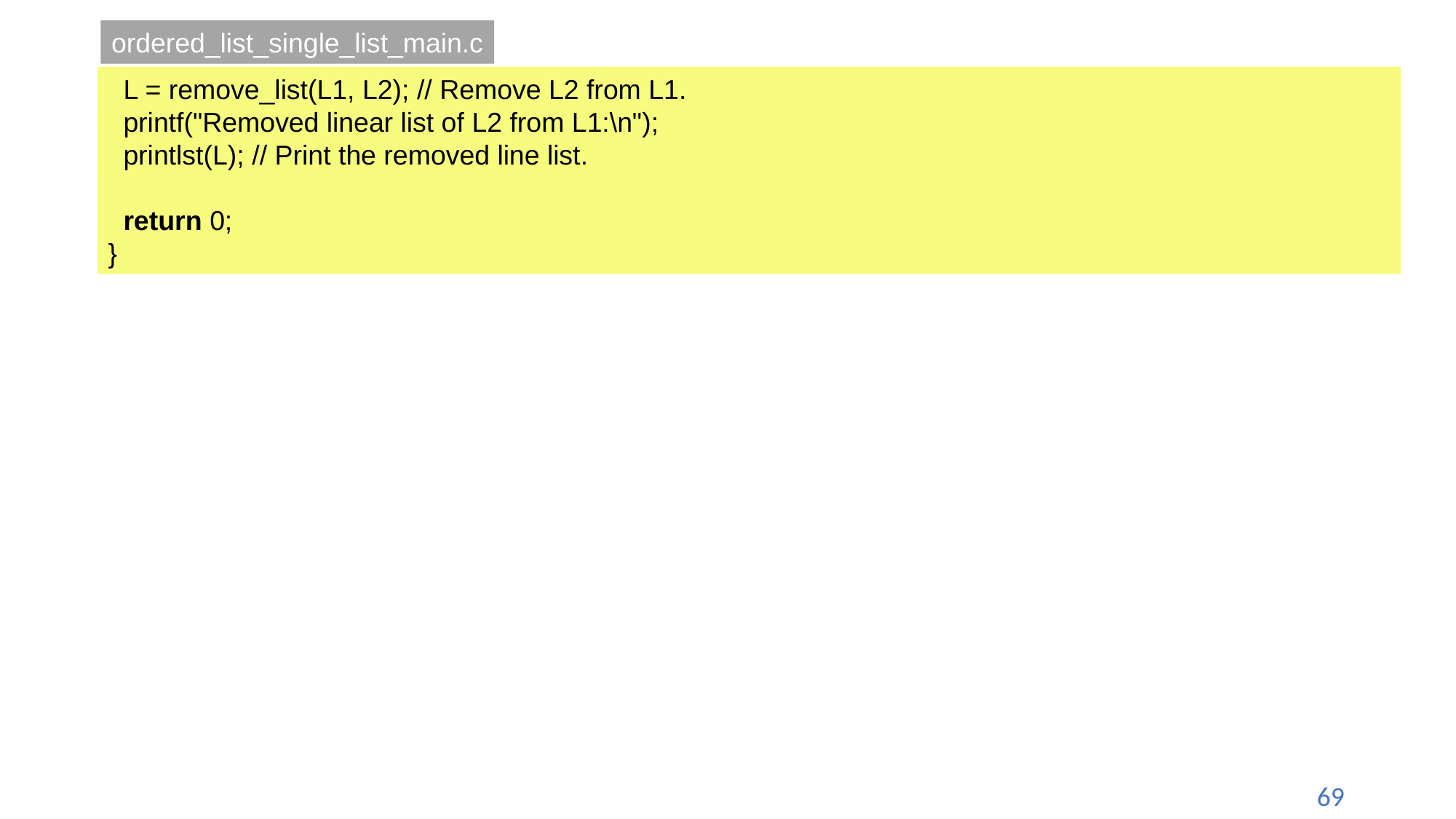

ordered_list_single_list_main.c
  L = remove_list(L1, L2); // Remove L2 from L1.
  printf("Removed linear list of L2 from L1:\n");
  printlst(L); // Print the removed line list.

  return 0;
}